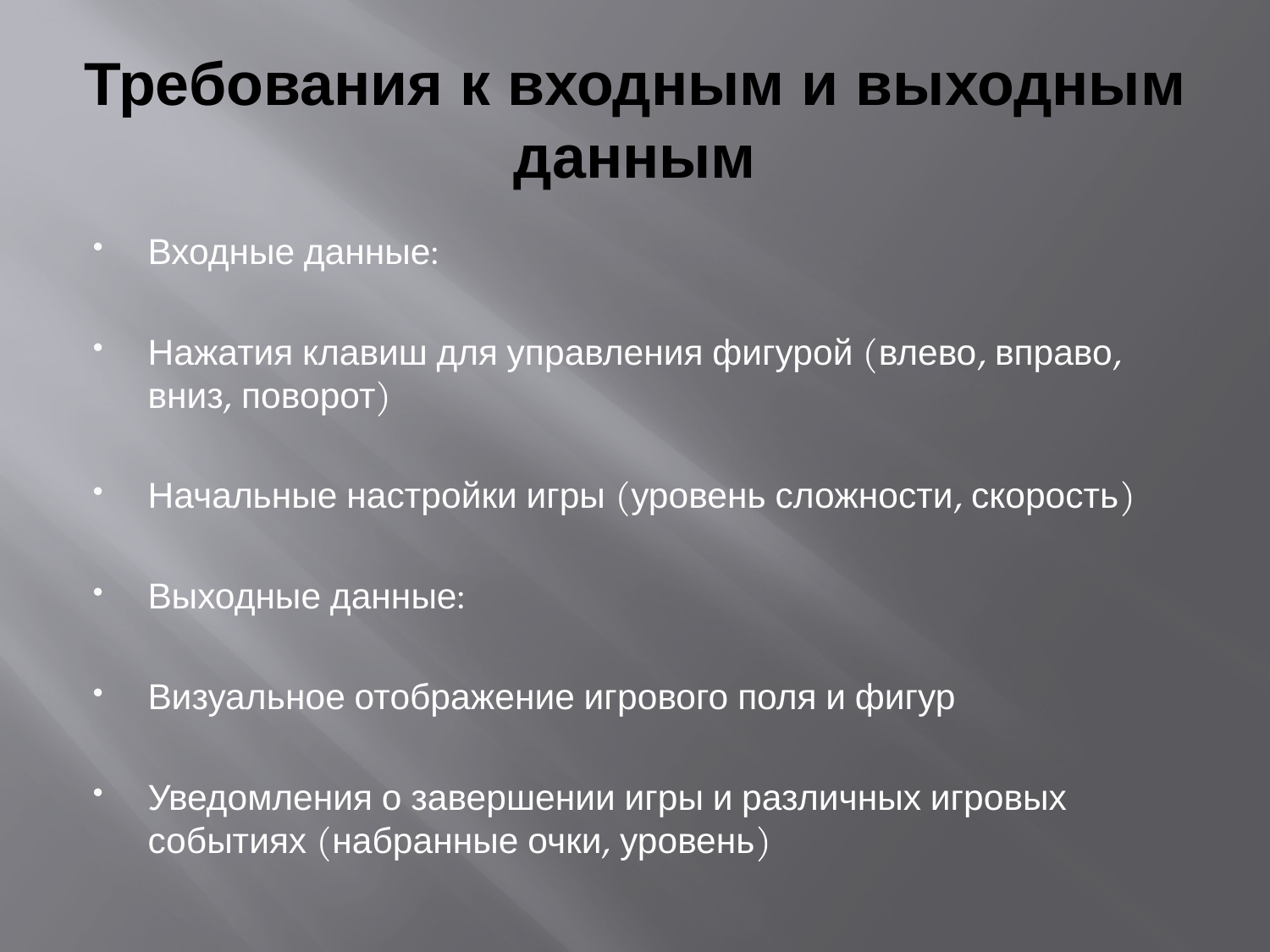

# Требования к входным и выходным данным
Входные данные:

Нажатия клавиш для управления фигурой (влево, вправо, вниз, поворот)

Начальные настройки игры (уровень сложности, скорость)

Выходные данные:

Визуальное отображение игрового поля и фигур

Уведомления о завершении игры и различных игровых событиях (набранные очки, уровень)